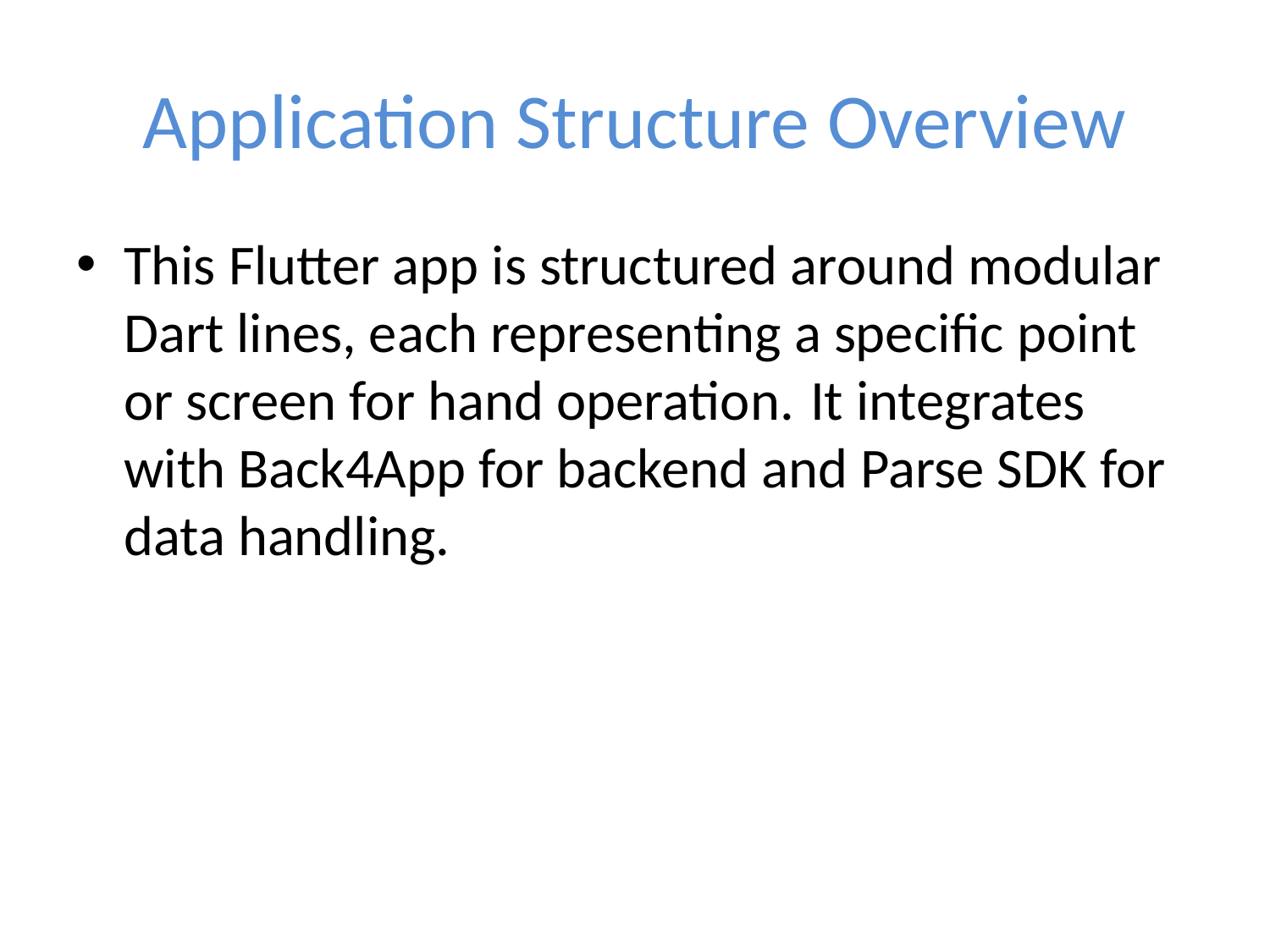

# Application Structure Overview
This Flutter app is structured around modular Dart lines, each representing a specific point or screen for hand operation. It integrates with Back4App for backend and Parse SDK for data handling.